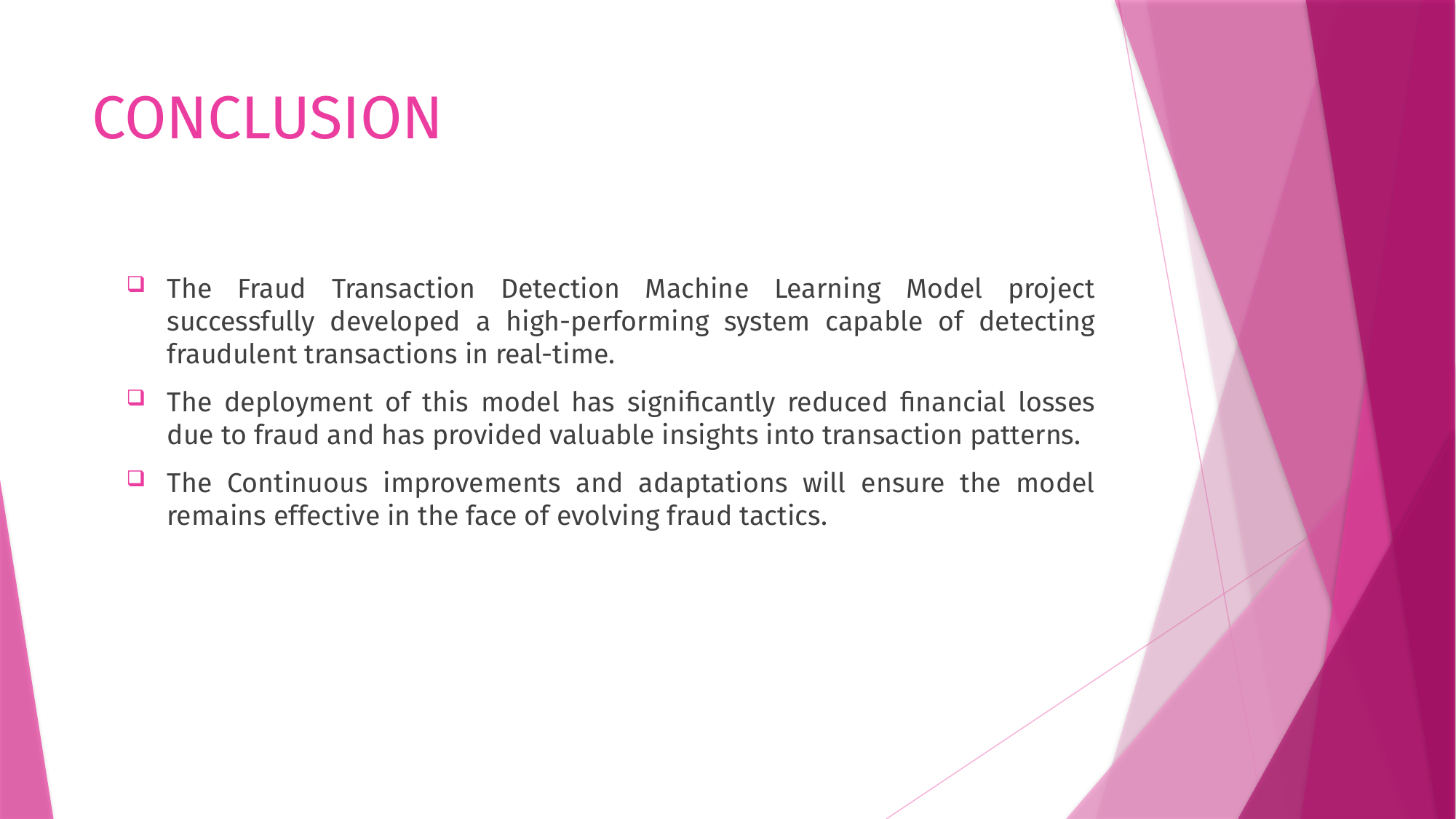

# CONCLUSION
The Fraud Transaction Detection Machine Learning Model project successfully developed a high-performing system capable of detecting fraudulent transactions in real-time.
The deployment of this model has significantly reduced financial losses due to fraud and has provided valuable insights into transaction patterns.
The Continuous improvements and adaptations will ensure the model remains effective in the face of evolving fraud tactics.